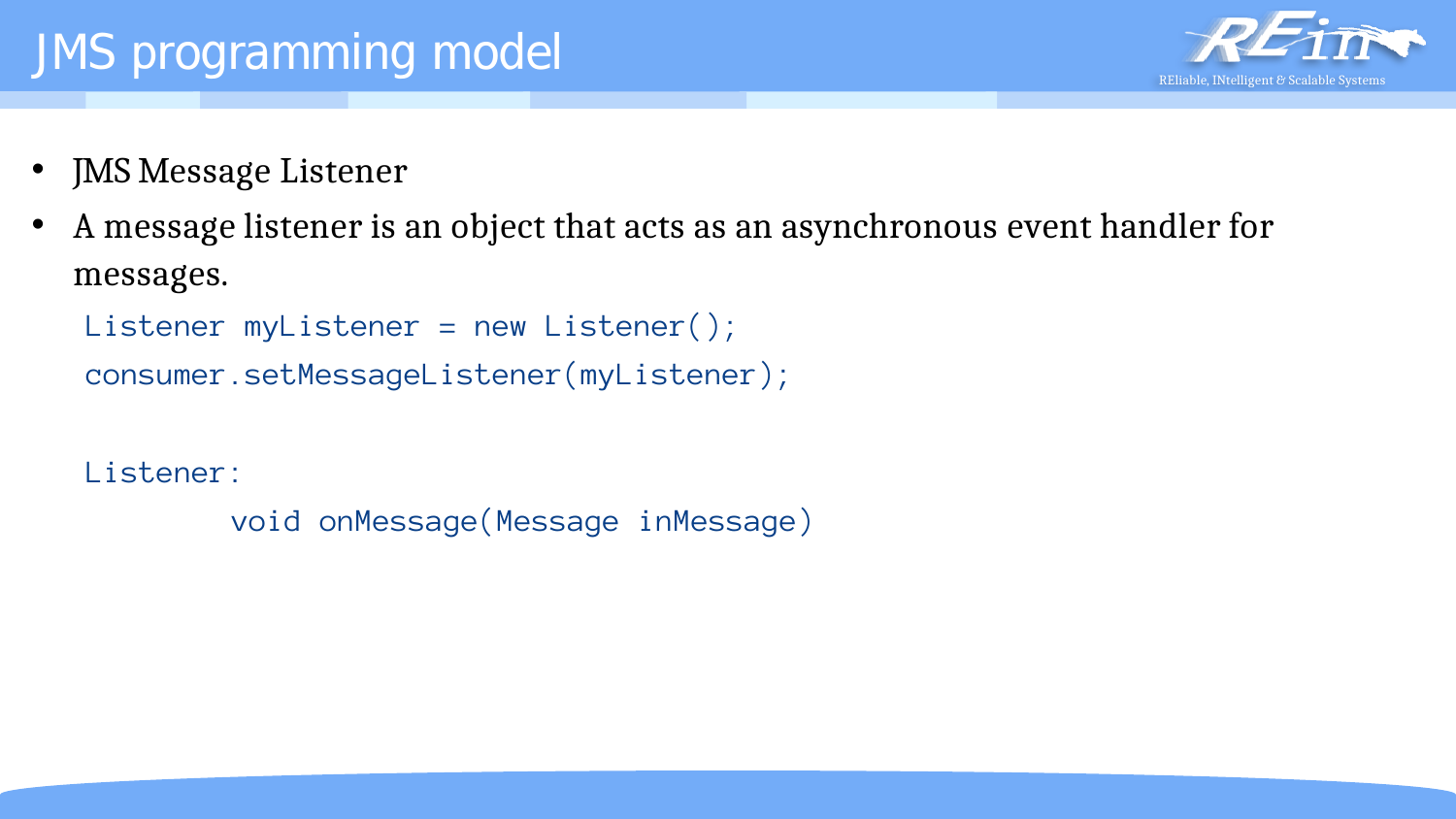

# JMS programming model
JMS Message Listener
A message listener is an object that acts as an asynchronous event handler for messages.
Listener myListener = new Listener();
consumer.setMessageListener(myListener);

Listener:
	void onMessage(Message inMessage)

22